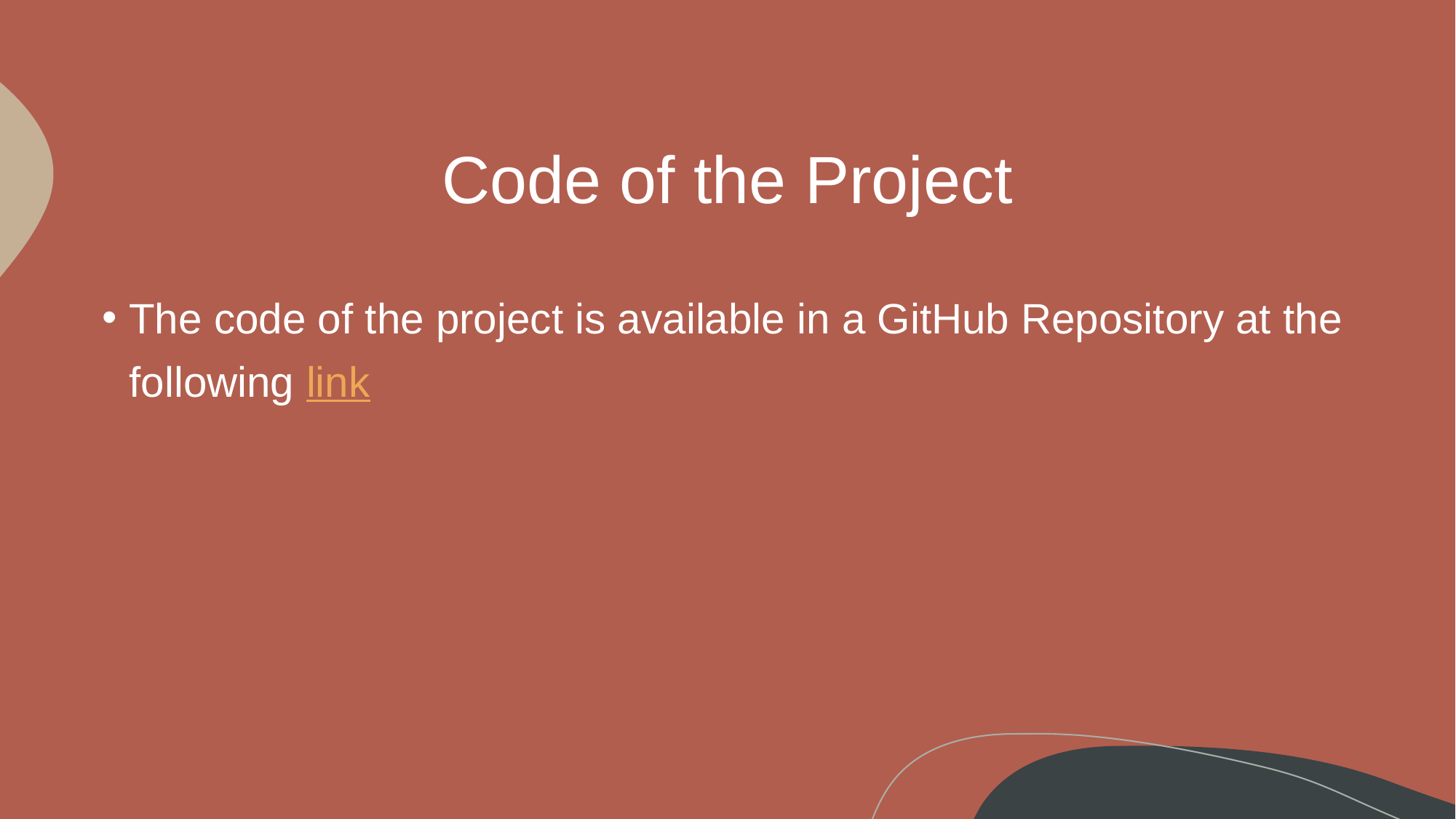

# Code of the Project
The code of the project is available in a GitHub Repository at the following link